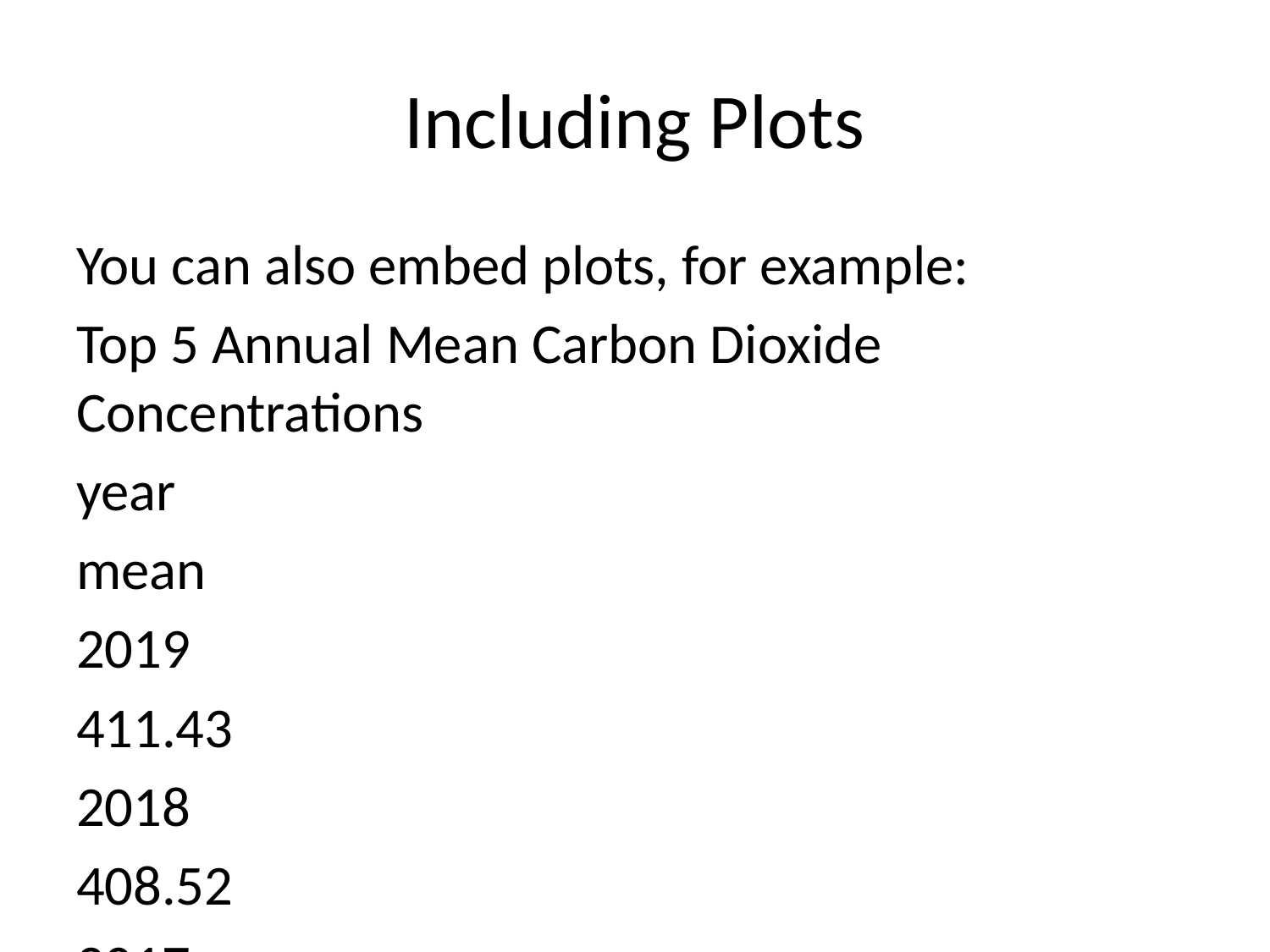

# Including Plots
You can also embed plots, for example:
Top 5 Annual Mean Carbon Dioxide Concentrations
year
mean
2019
411.43
2018
408.52
2017
406.55
2016
404.22
2015
400.83
Note that the echo = FALSE parameter was added to the code chunk to prevent printing of the R code that generated the plot.